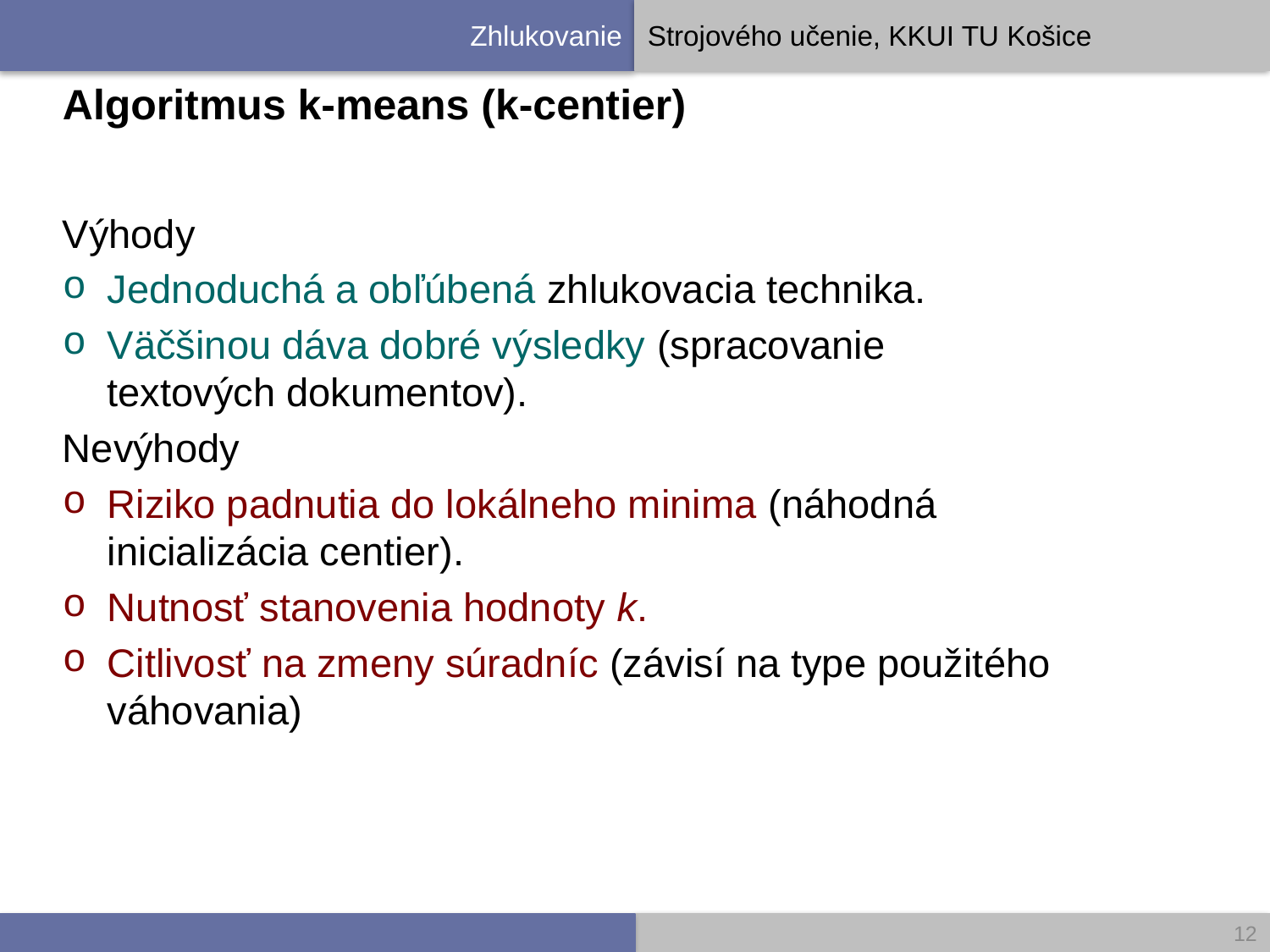

# Algoritmus k-means (k-centier)
Výhody
Jednoduchá a obľúbená zhlukovacia technika.
Väčšinou dáva dobré výsledky (spracovanie textových dokumentov).
Nevýhody
Riziko padnutia do lokálneho minima (náhodná inicializácia centier).
Nutnosť stanovenia hodnoty k.
Citlivosť na zmeny súradníc (závisí na type použitého váhovania)
12